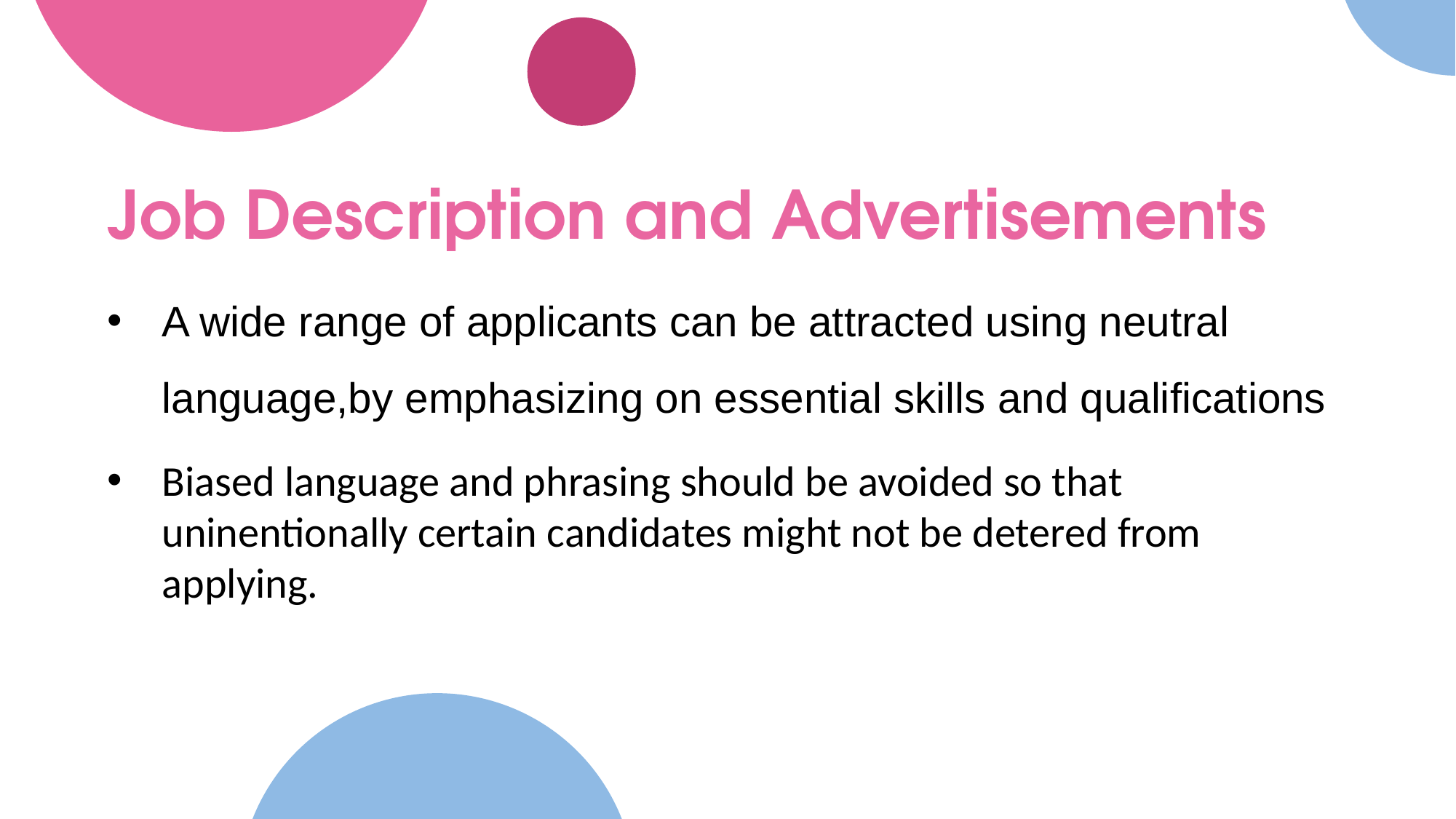

Job Description and Advertisements
A wide range of applicants can be attracted using neutral language,by emphasizing on essential skills and qualifications
Biased language and phrasing should be avoided so that uninentionally certain candidates might not be detered from applying.